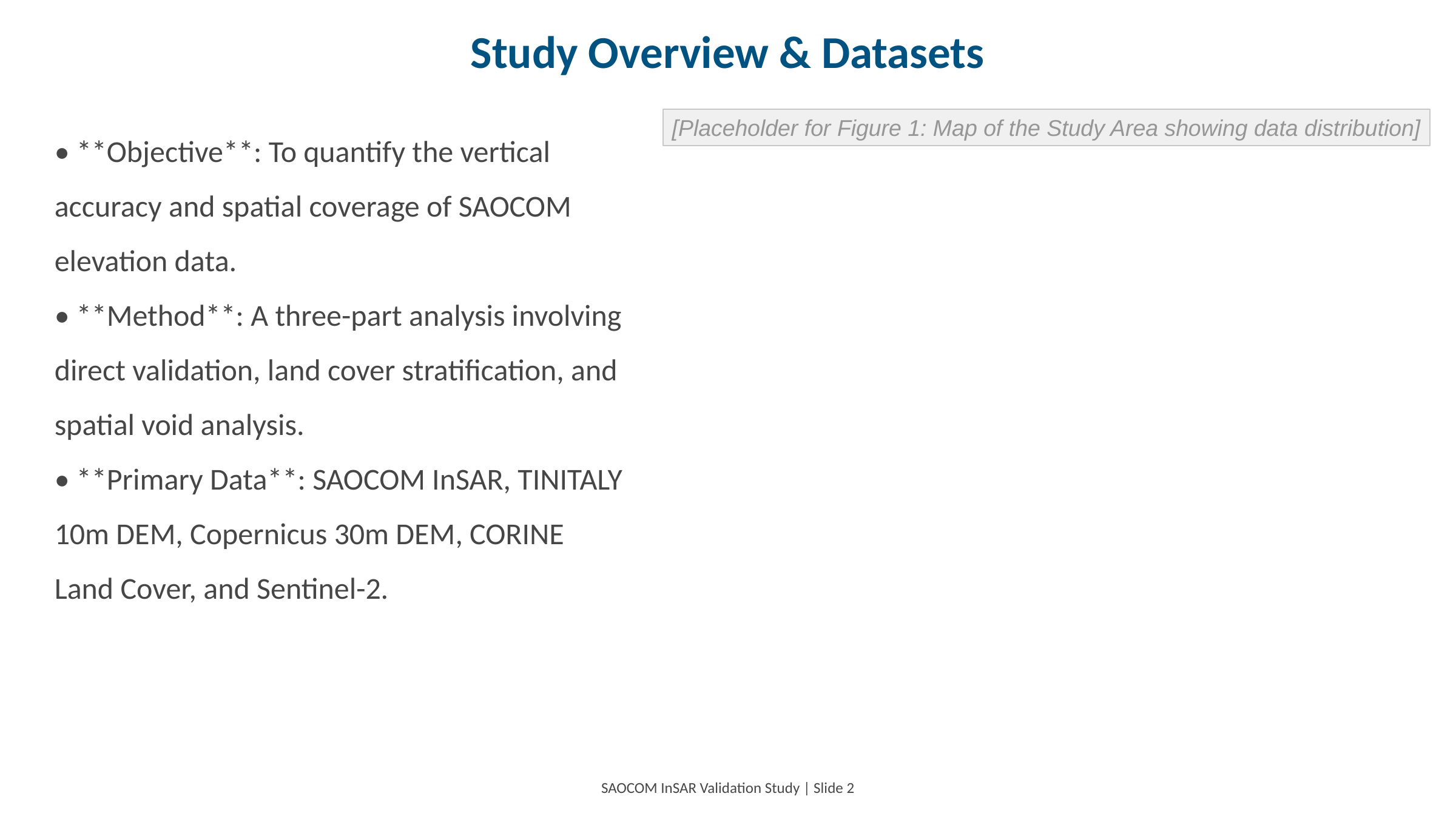

Study Overview & Datasets
#
• **Objective**: To quantify the vertical accuracy and spatial coverage of SAOCOM elevation data.
• **Method**: A three-part analysis involving direct validation, land cover stratification, and spatial void analysis.
• **Primary Data**: SAOCOM InSAR, TINITALY 10m DEM, Copernicus 30m DEM, CORINE Land Cover, and Sentinel-2.
[Placeholder for Figure 1: Map of the Study Area showing data distribution]
SAOCOM InSAR Validation Study | Slide 2